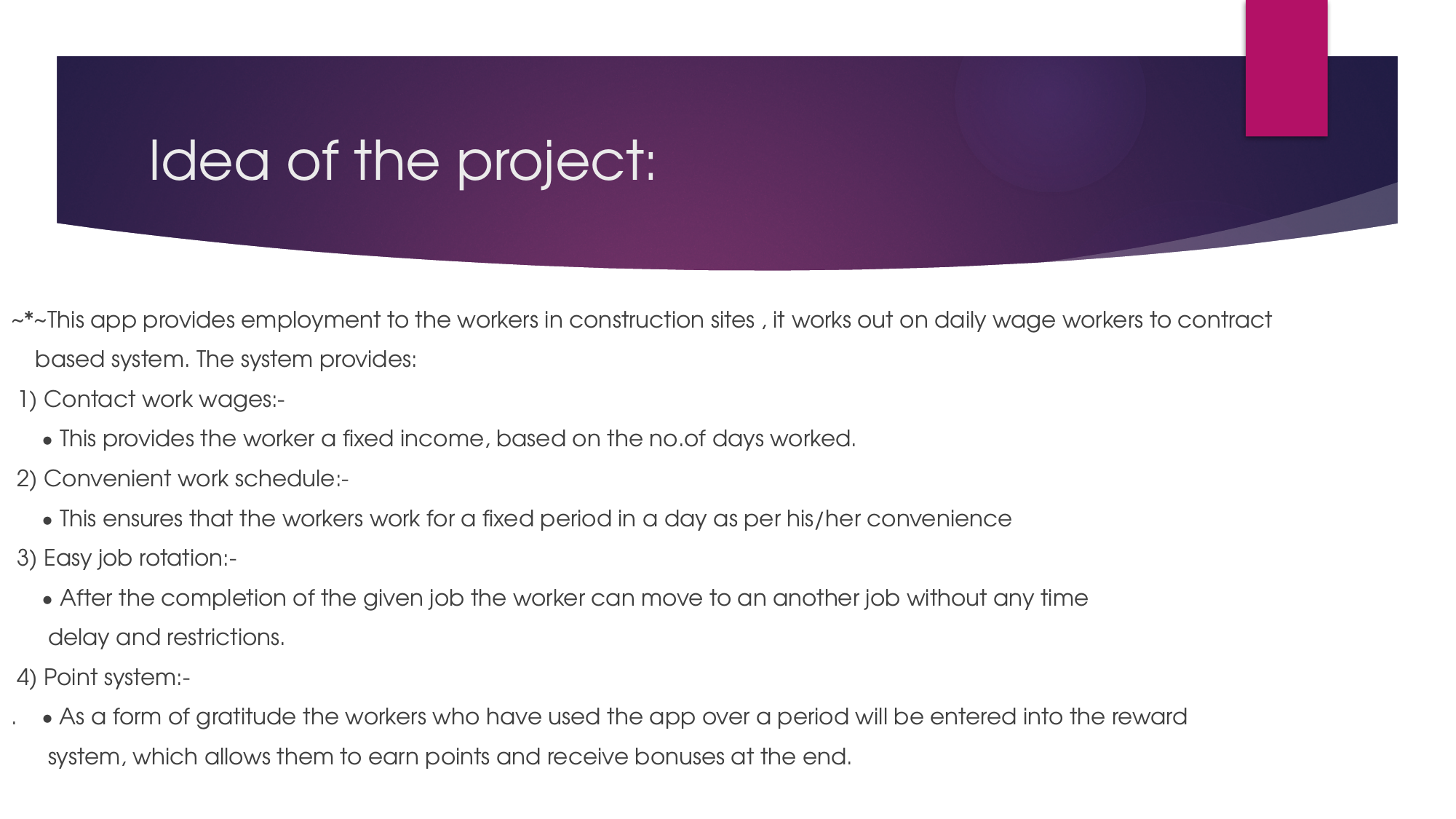

# Idea of the project:
~*~This app provides employment to the workers in construction sites , it works out on daily wage workers to contract
    based system. The system provides:
 1) Contact work wages:-
     • This provides the worker a fixed income, based on the no.of days worked.
 2) Convenient work schedule:-
     • This ensures that the workers work for a fixed period in a day as per his/her convenience
 3) Easy job rotation:-
     • After the completion of the given job the worker can move to an another job without any time
      delay and restrictions.
 4) Point system:-
.    • As a form of gratitude the workers who have used the app over a period will be entered into the reward
      system, which allows them to earn points and receive bonuses at the end.